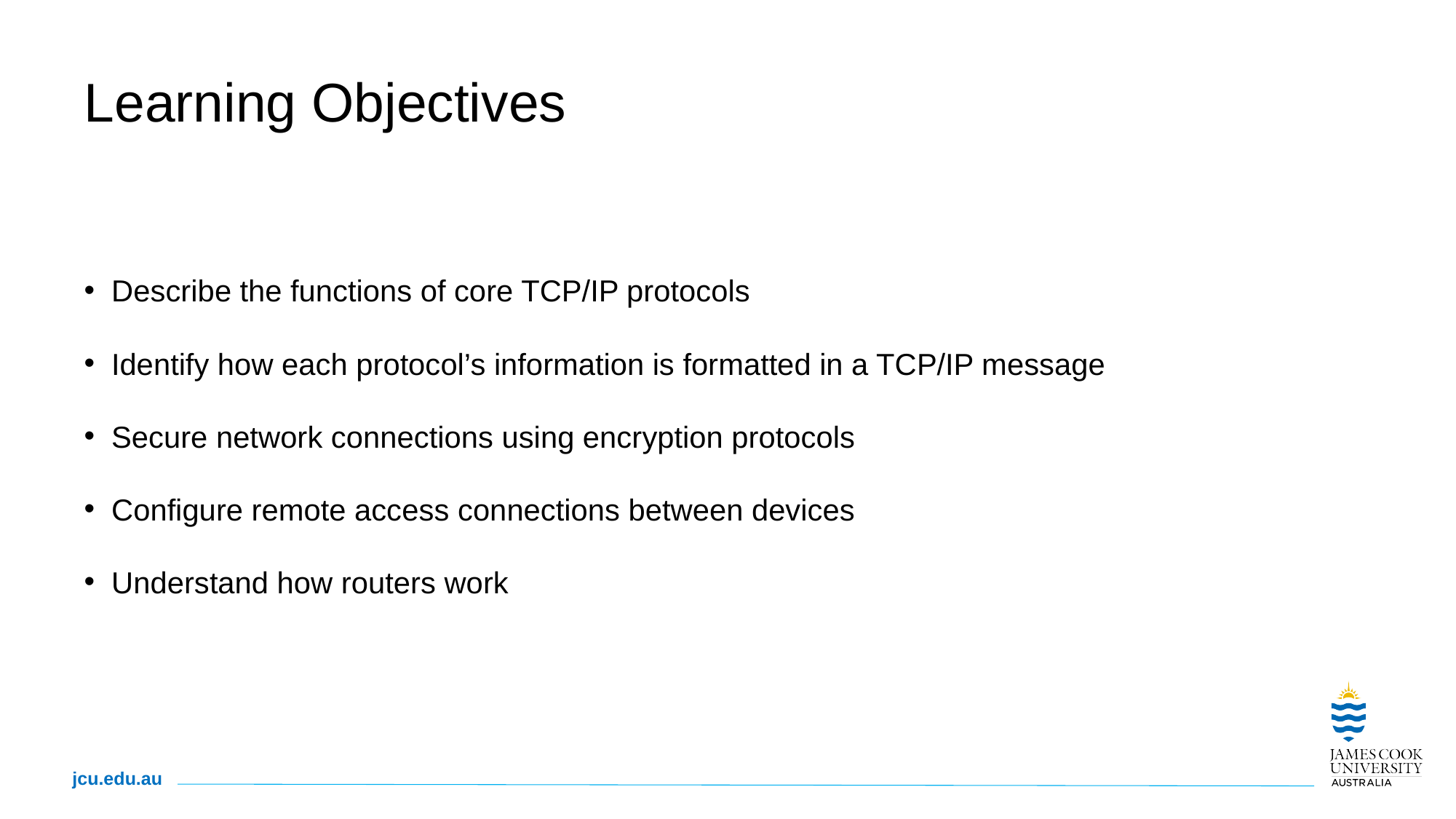

# Learning Objectives

Describe the functions of core TCP/IP protocols

Identify how each protocol’s information is formatted in a TCP/IP message

Secure network connections using encryption protocols

Configure remote access connections between devices

Understand how routers work